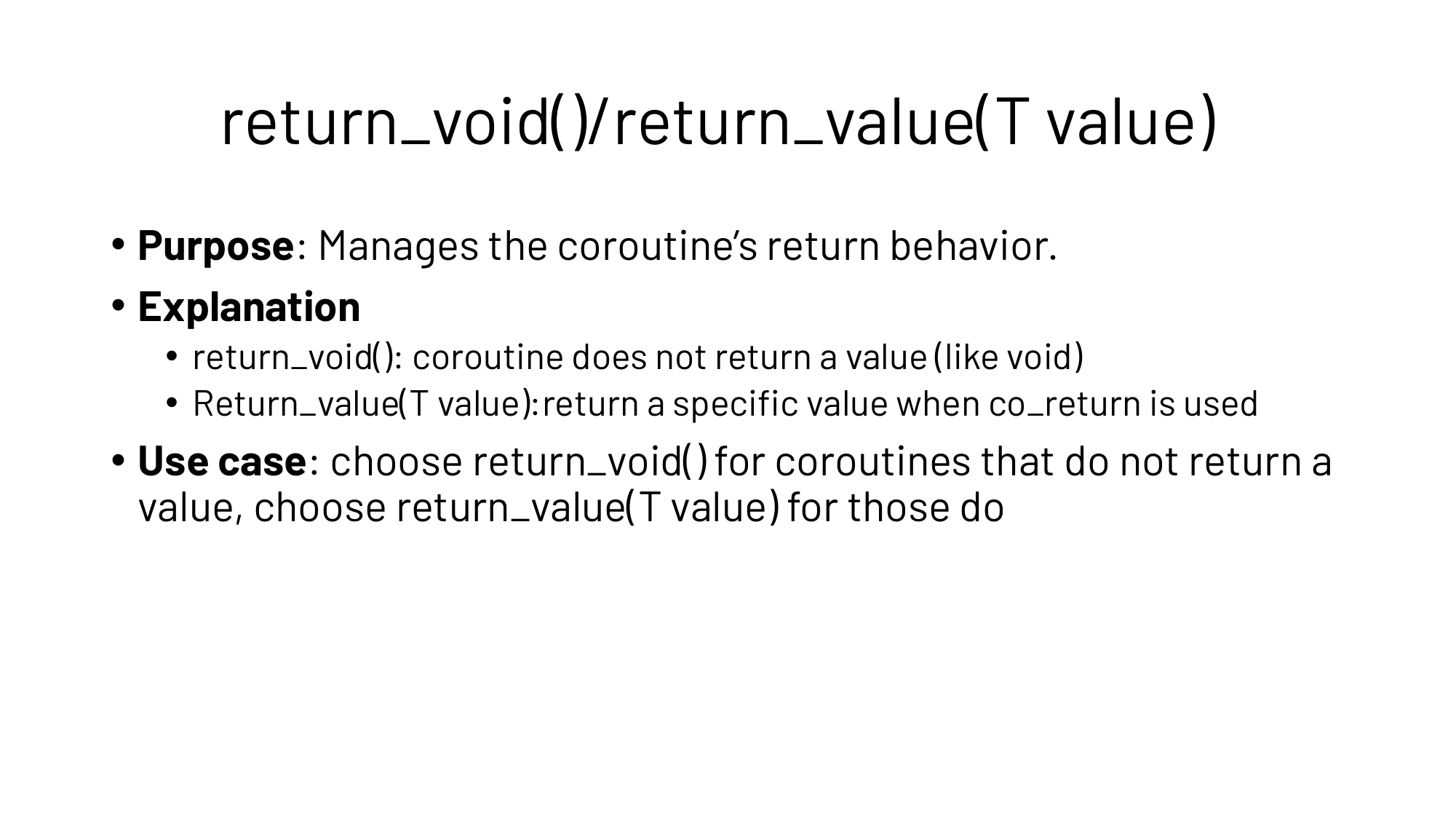

# return_void()/return_value(T value)
Purpose: Manages the coroutine’s return behavior.
Explanation
return_void(): coroutine does not return a value (like void)
Return_value(T value):return a specific value when co_return is used
Use case: choose return_void() for coroutines that do not return a value, choose return_value(T value) for those do